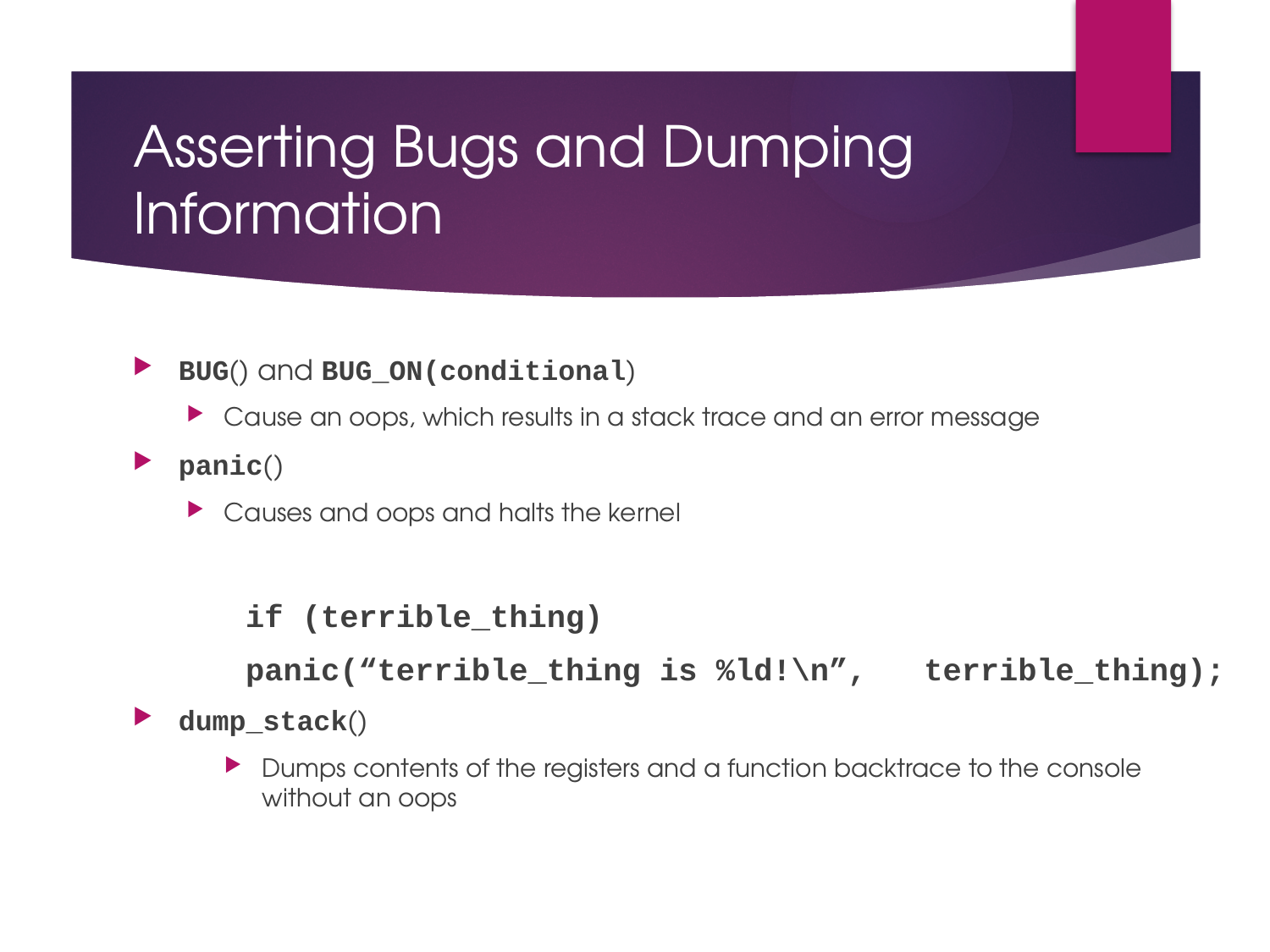

# Asserting Bugs and Dumping Information
BUG() and BUG_ON(conditional)
Cause an oops, which results in a stack trace and an error message
panic()
Causes and oops and halts the kernel

	if (terrible_thing)
		panic(“terrible_thing is %ld!\n”, 			terrible_thing);
dump_stack()
Dumps contents of the registers and a function backtrace to the console without an oops